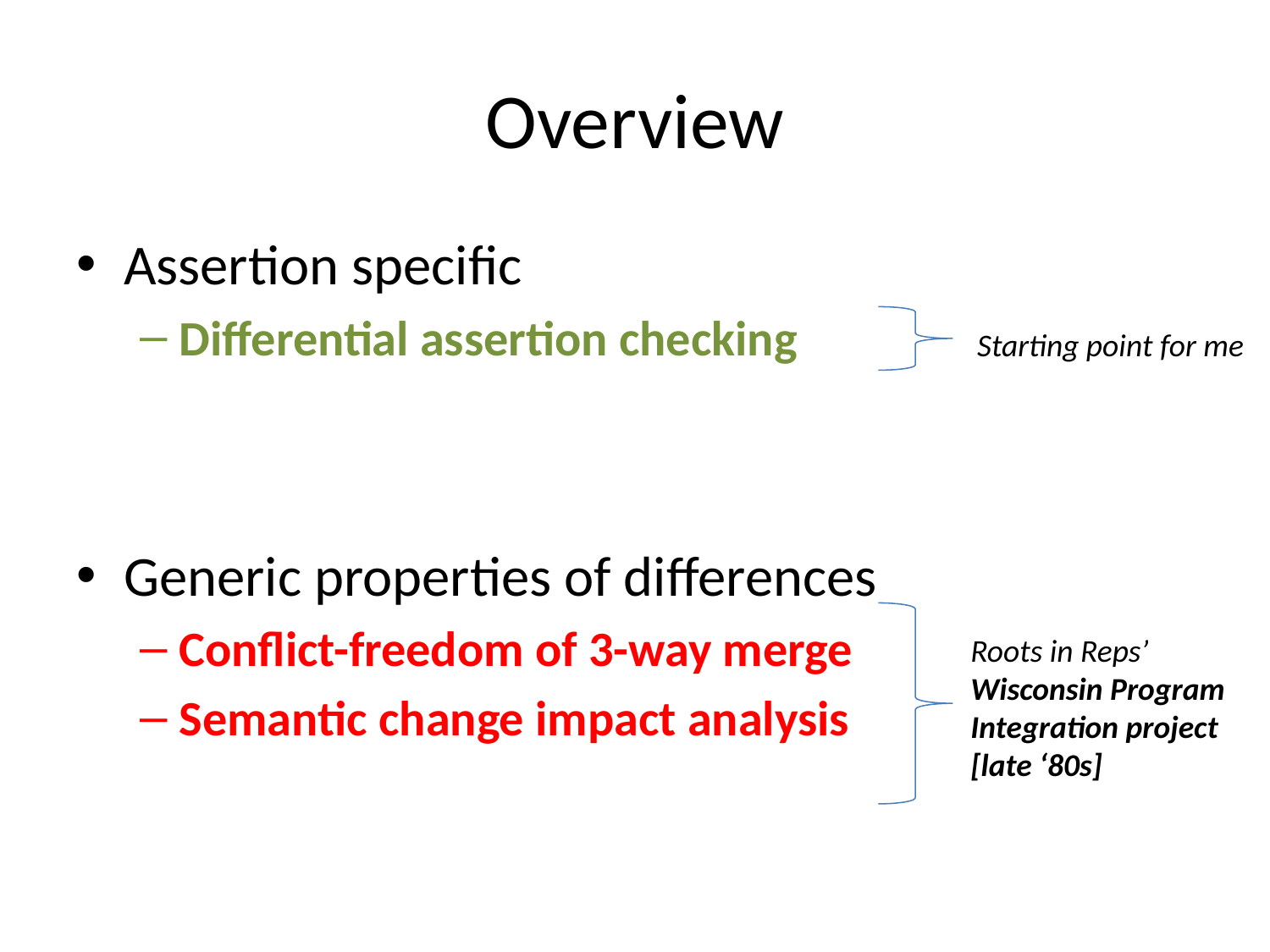

# Overview
Assertion specific
Differential assertion checking

Generic properties of differences
Conflict-freedom of 3-way merge
Semantic change impact analysis

Starting point for me

Roots in Reps’
Wisconsin Program
Integration project
[late ‘80s]